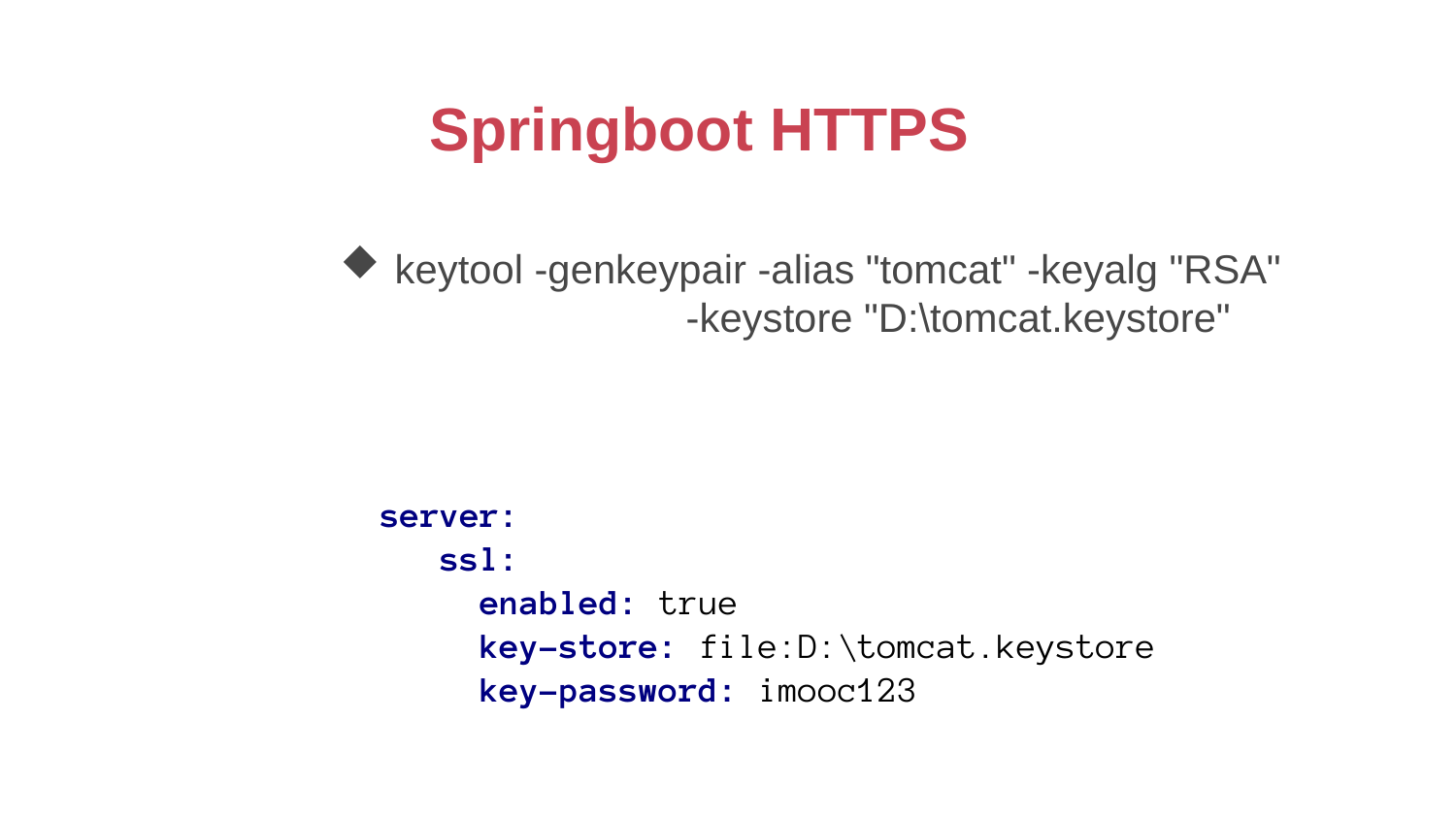

Springboot HTTPS
keytool -genkeypair -alias "tomcat" -keyalg "RSA"       		-keystore "D:\tomcat.keystore"
server:
   ssl:
     enabled: true
     key-store: file:D:\tomcat.keystore
     key-password: imooc123